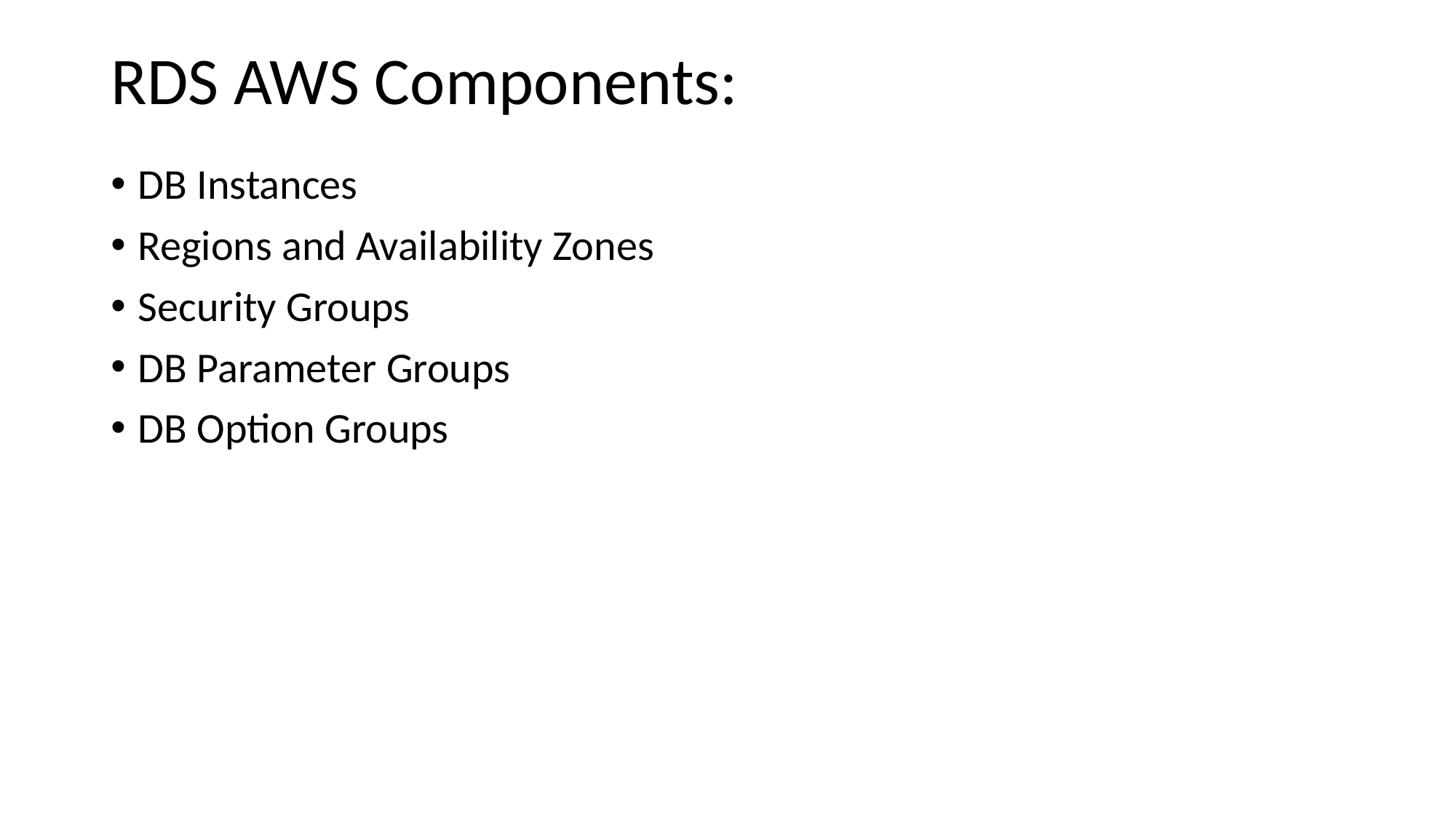

# RDS AWS Components:
DB Instances
Regions and Availability Zones
Security Groups
DB Parameter Groups
DB Option Groups